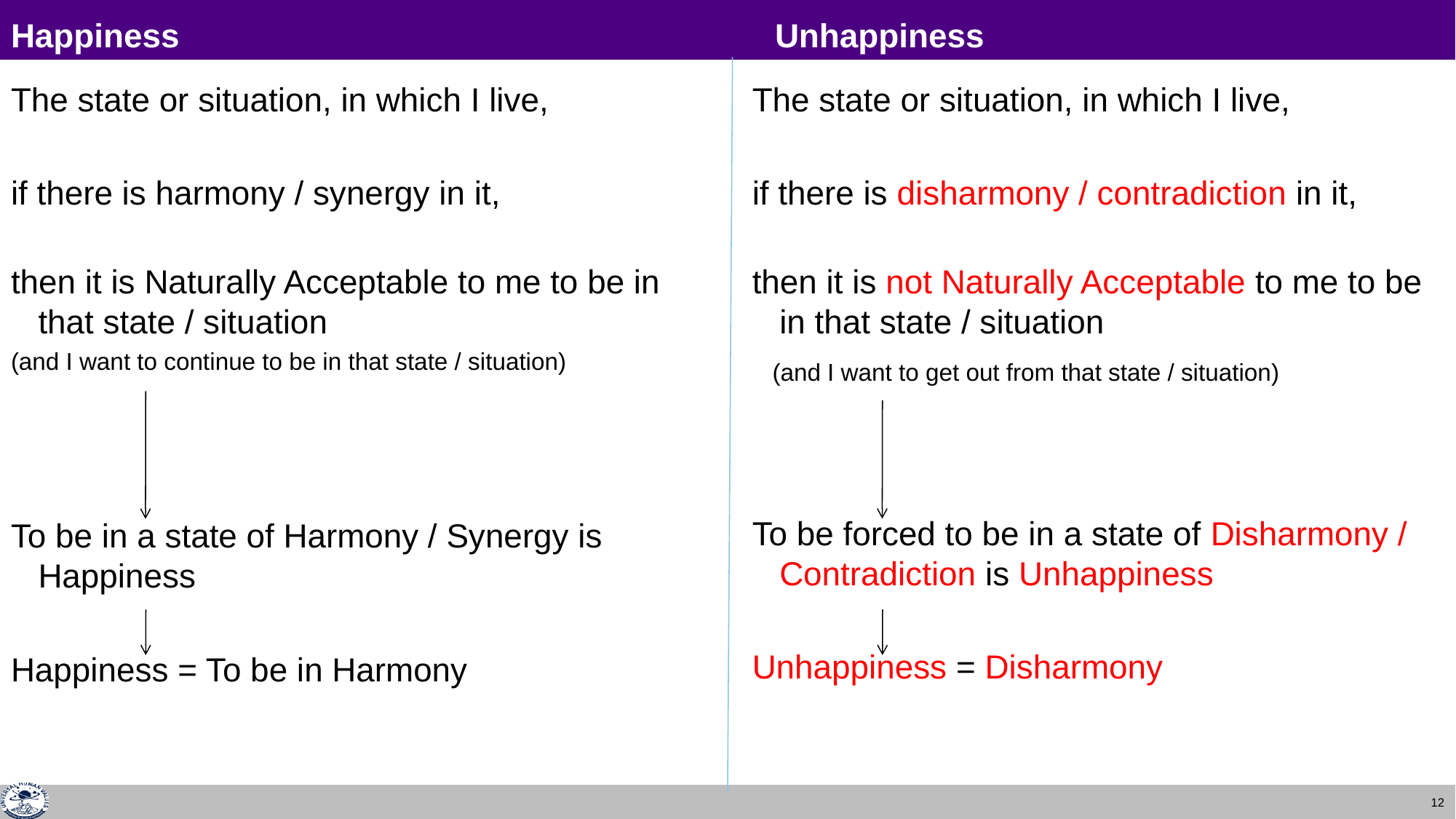

# Happiness						Unhappiness
The state or situation, in which I live,

if there is harmony / synergy in it,

then it is Naturally Acceptable to me to be in that state / situation
(and I want to continue to be in that state / situation)
To be in a state / situation which is Naturally Acceptable is Happiness

To be in a state of Harmony / Synergy is Happiness

Happiness = To be in Harmony

The state or situation, in which I live,

if there is disharmony / contradiction in it,

then it is not Naturally Acceptable to me to be in that state / situation
T(and I want to get out from that state / situation)o be forced to be in a state / situation which is not Naturally Acceptable is Unhappiness

To be forced to be in a state of Disharmony / Contradiction is Unhappiness

Unhappiness = Disharmony